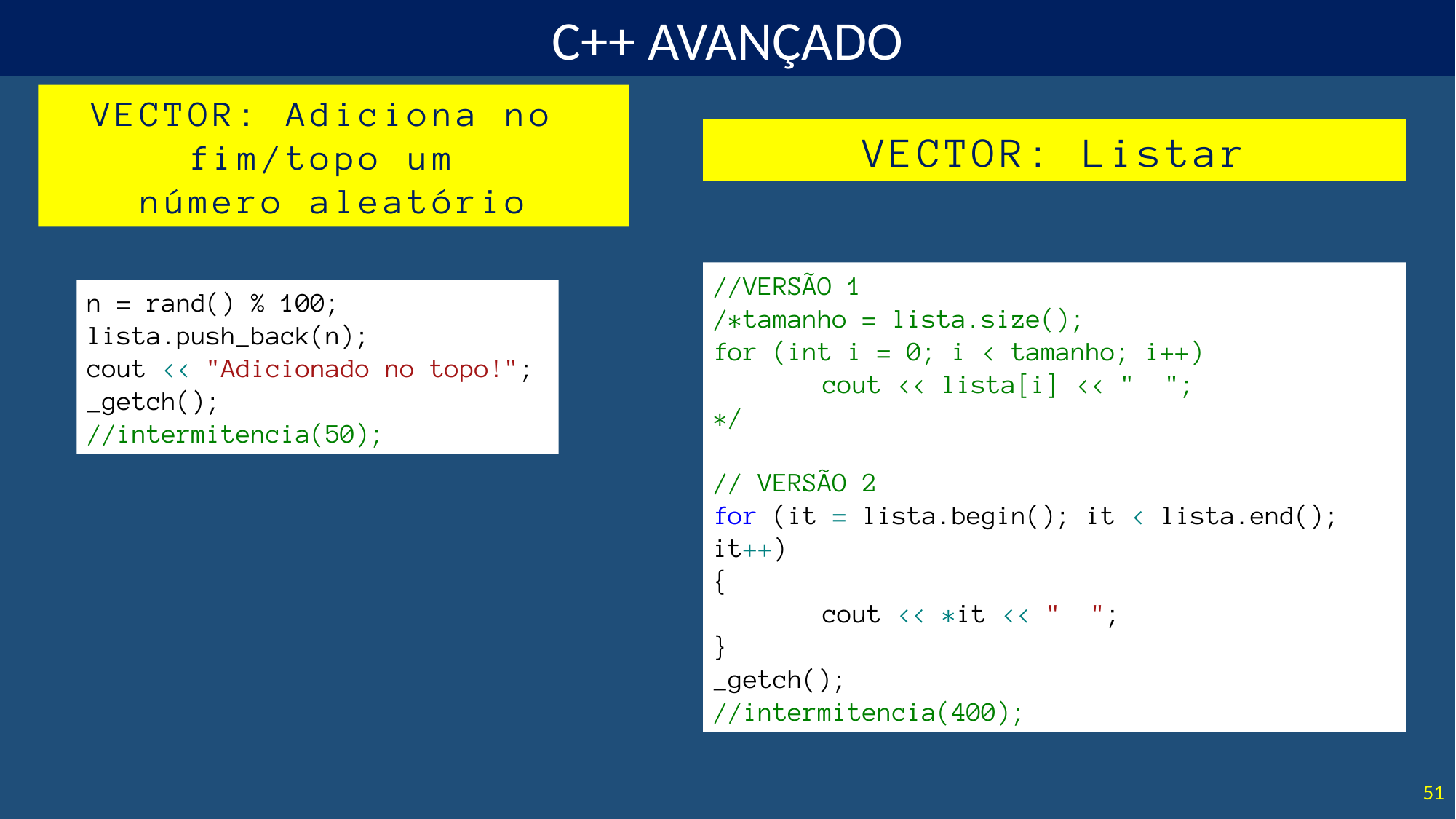

VECTOR: Adiciona no
fim/topo um
número aleatório
VECTOR: Listar
//VERSÃO 1
/*tamanho = lista.size();
for (int i = 0; i < tamanho; i++)
	cout << lista[i] << "  ";
*/

// VERSÃO 2
for (it = lista.begin(); it < lista.end(); it++)
{
	cout << *it << "  ";
}
_getch();
//intermitencia(400);
n = rand() % 100;
lista.push_back(n);
cout << "Adicionado no topo!";
_getch();
//intermitencia(50);